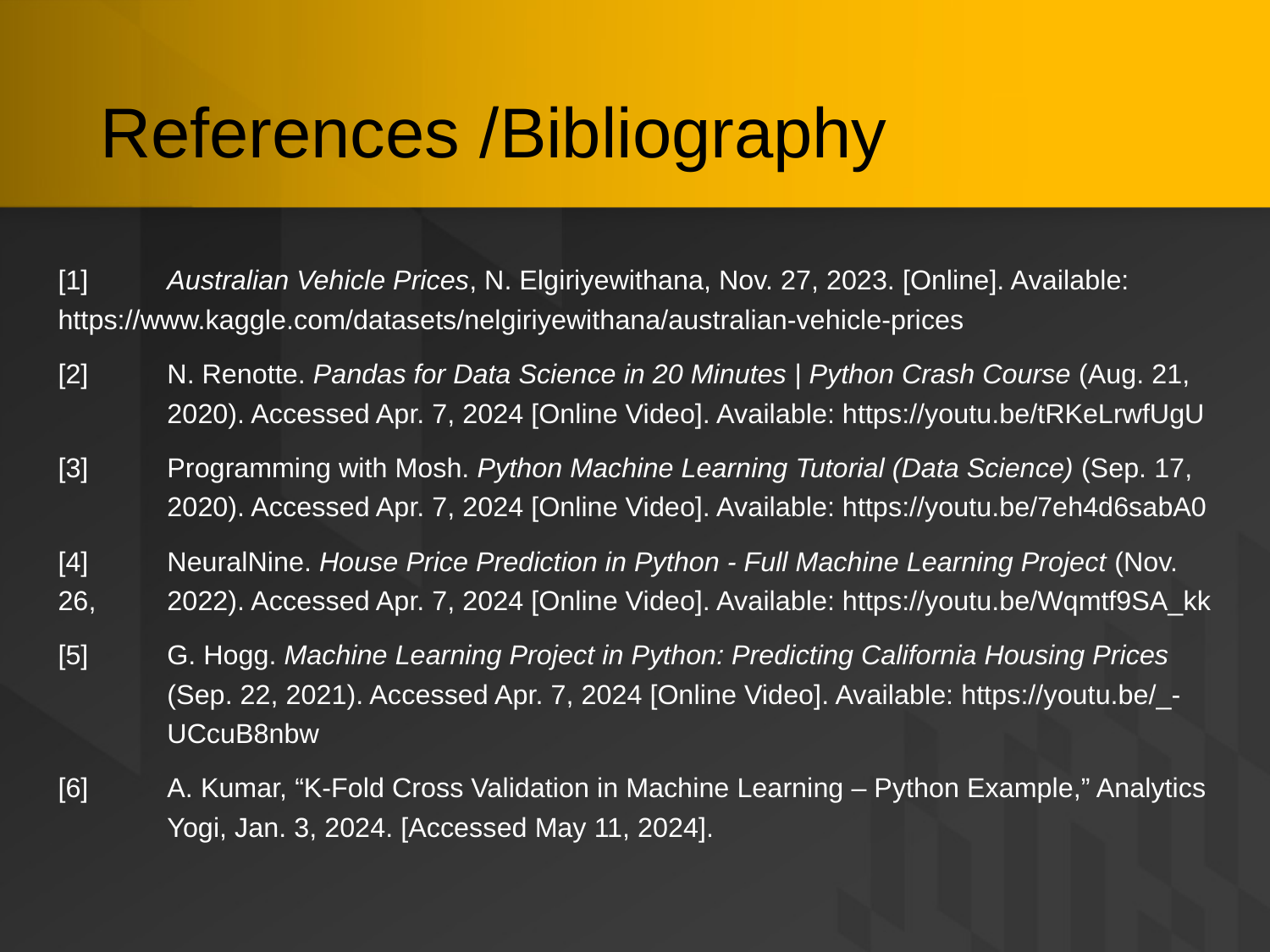

# References /Bibliography
[1]	Australian Vehicle Prices, N. Elgiriyewithana, Nov. 27, 2023. [Online]. Available: 	https://www.kaggle.com/datasets/nelgiriyewithana/australian-vehicle-prices
[2]	N. Renotte. Pandas for Data Science in 20 Minutes | Python Crash Course (Aug. 21, 	2020). Accessed Apr. 7, 2024 [Online Video]. Available: https://youtu.be/tRKeLrwfUgU
[3]	Programming with Mosh. Python Machine Learning Tutorial (Data Science) (Sep. 17, 	2020). Accessed Apr. 7, 2024 [Online Video]. Available: https://youtu.be/7eh4d6sabA0
[4]	NeuralNine. House Price Prediction in Python - Full Machine Learning Project (Nov. 26, 	2022). Accessed Apr. 7, 2024 [Online Video]. Available: https://youtu.be/Wqmtf9SA_kk
[5]	G. Hogg. Machine Learning Project in Python: Predicting California Housing Prices 	(Sep. 22, 2021). Accessed Apr. 7, 2024 [Online Video]. Available: https://youtu.be/_-	UCcuB8nbw
[6]	A. Kumar, “K-Fold Cross Validation in Machine Learning – Python Example,” Analytics 	Yogi, Jan. 3, 2024. [Accessed May 11, 2024].